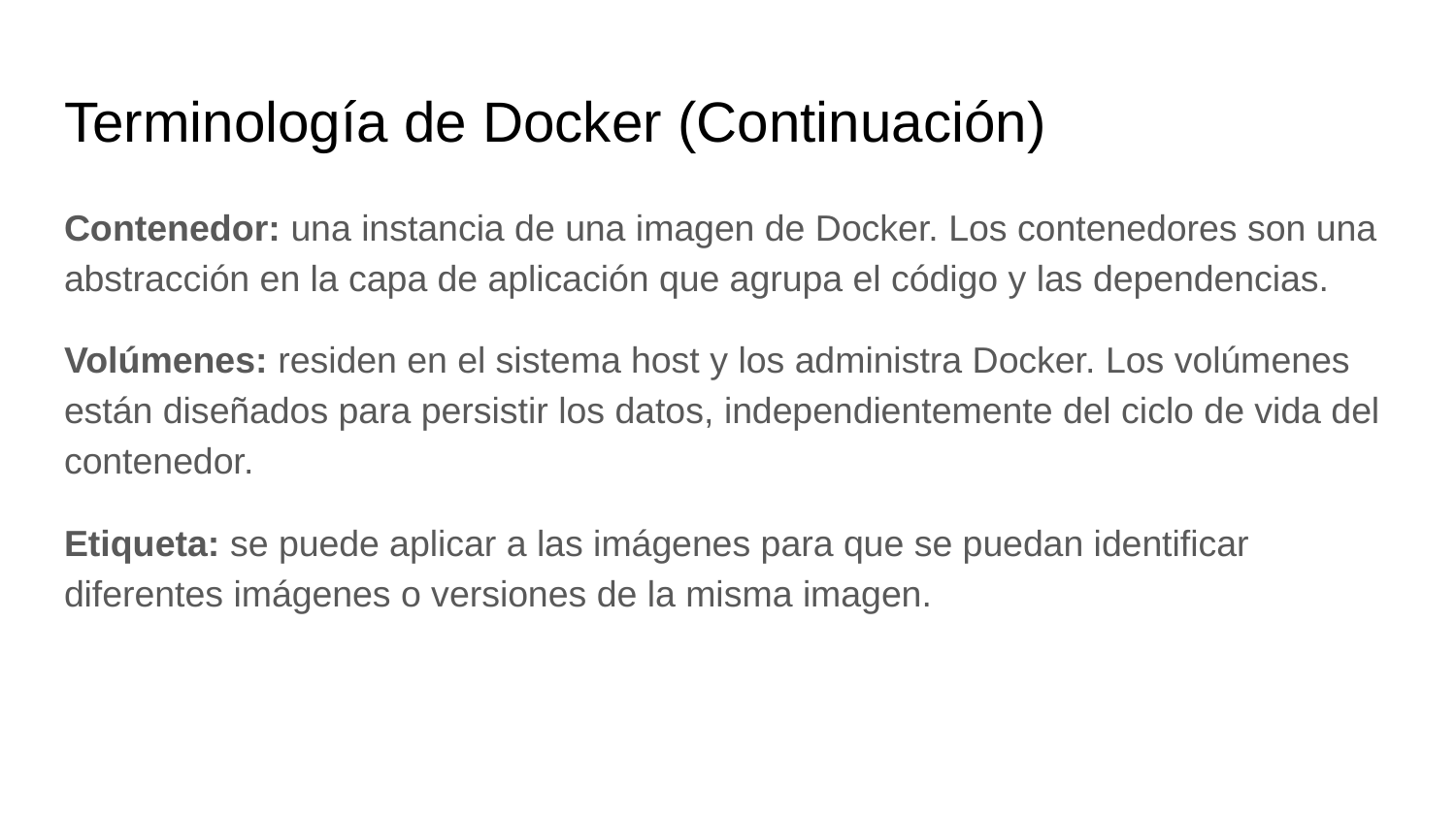

# Terminología de Docker (Continuación)
Contenedor: una instancia de una imagen de Docker. Los contenedores son una abstracción en la capa de aplicación que agrupa el código y las dependencias.
Volúmenes: residen en el sistema host y los administra Docker. Los volúmenes están diseñados para persistir los datos, independientemente del ciclo de vida del contenedor.
Etiqueta: se puede aplicar a las imágenes para que se puedan identificar diferentes imágenes o versiones de la misma imagen.